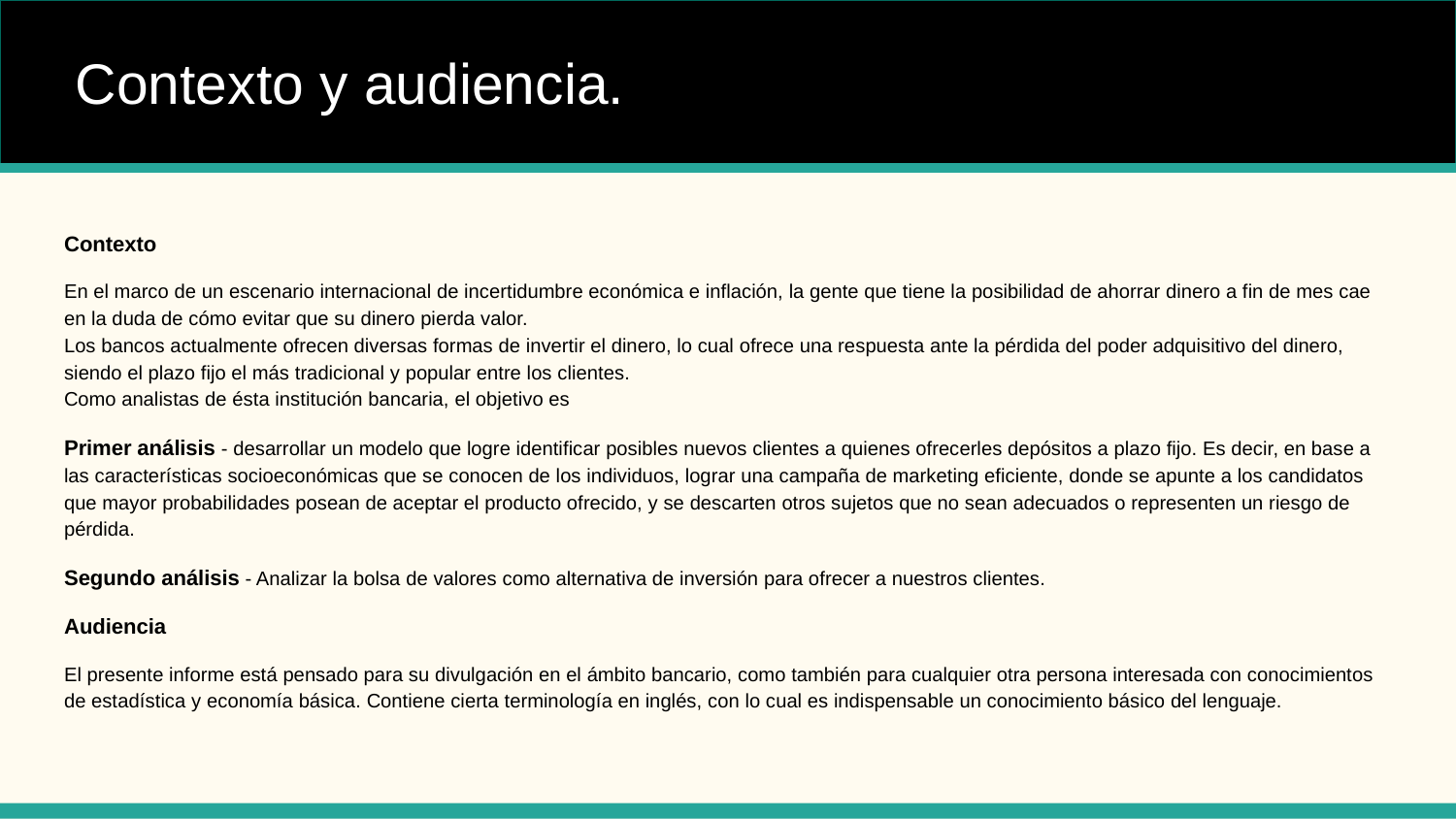

# Contexto y audiencia.

Contexto
En el marco de un escenario internacional de incertidumbre económica e inflación, la gente que tiene la posibilidad de ahorrar dinero a fin de mes cae en la duda de cómo evitar que su dinero pierda valor.
Los bancos actualmente ofrecen diversas formas de invertir el dinero, lo cual ofrece una respuesta ante la pérdida del poder adquisitivo del dinero, siendo el plazo fijo el más tradicional y popular entre los clientes.
Como analistas de ésta institución bancaria, el objetivo es
Primer análisis - desarrollar un modelo que logre identificar posibles nuevos clientes a quienes ofrecerles depósitos a plazo fijo. Es decir, en base a las características socioeconómicas que se conocen de los individuos, lograr una campaña de marketing eficiente, donde se apunte a los candidatos que mayor probabilidades posean de aceptar el producto ofrecido, y se descarten otros sujetos que no sean adecuados o representen un riesgo de pérdida.
Segundo análisis - Analizar la bolsa de valores como alternativa de inversión para ofrecer a nuestros clientes.
Audiencia
El presente informe está pensado para su divulgación en el ámbito bancario, como también para cualquier otra persona interesada con conocimientos de estadística y economía básica. Contiene cierta terminología en inglés, con lo cual es indispensable un conocimiento básico del lenguaje.